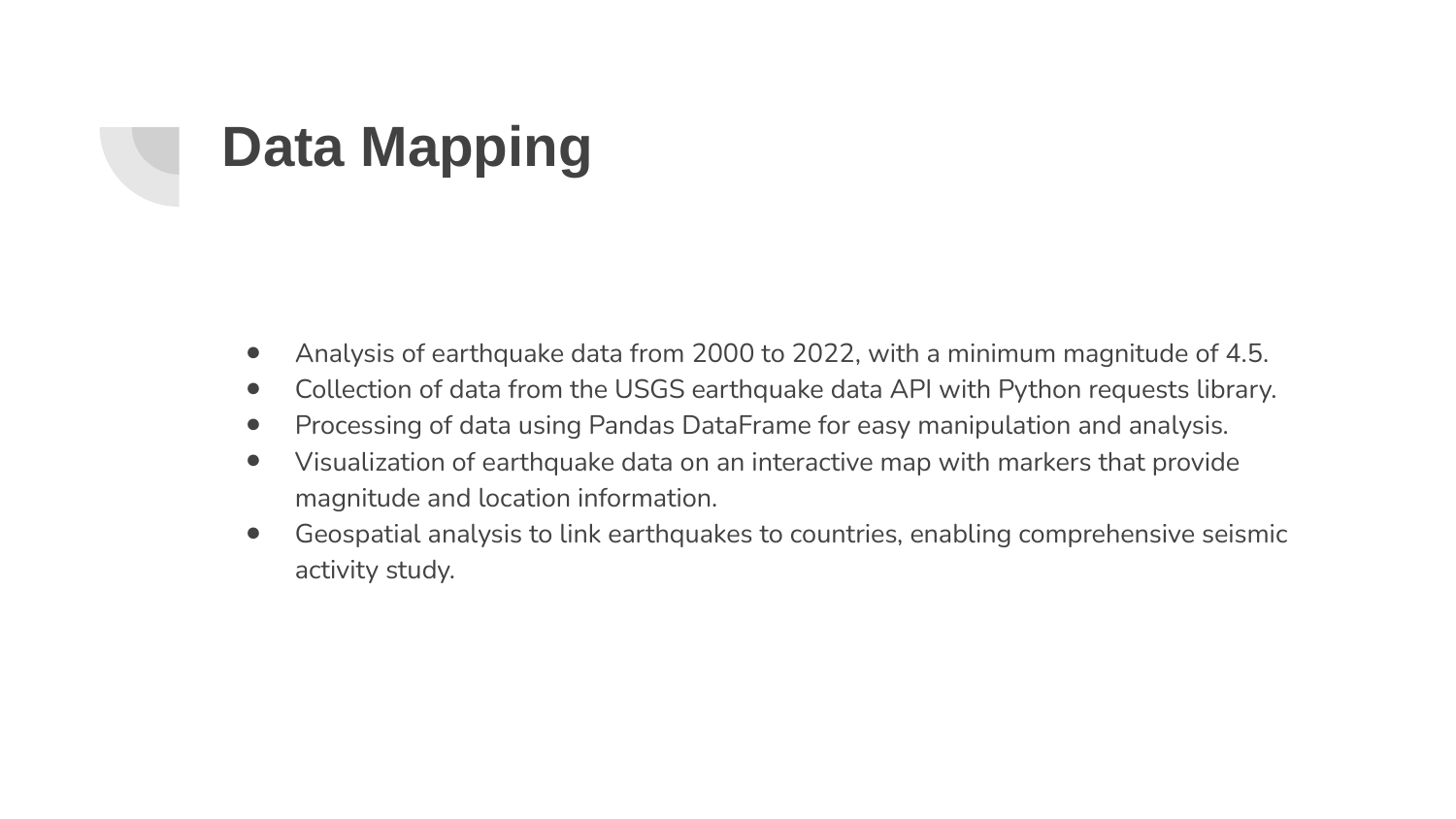

# Data Mapping
Analysis of earthquake data from 2000 to 2022, with a minimum magnitude of 4.5.
Collection of data from the USGS earthquake data API with Python requests library.
Processing of data using Pandas DataFrame for easy manipulation and analysis.
Visualization of earthquake data on an interactive map with markers that provide magnitude and location information.
Geospatial analysis to link earthquakes to countries, enabling comprehensive seismic activity study.